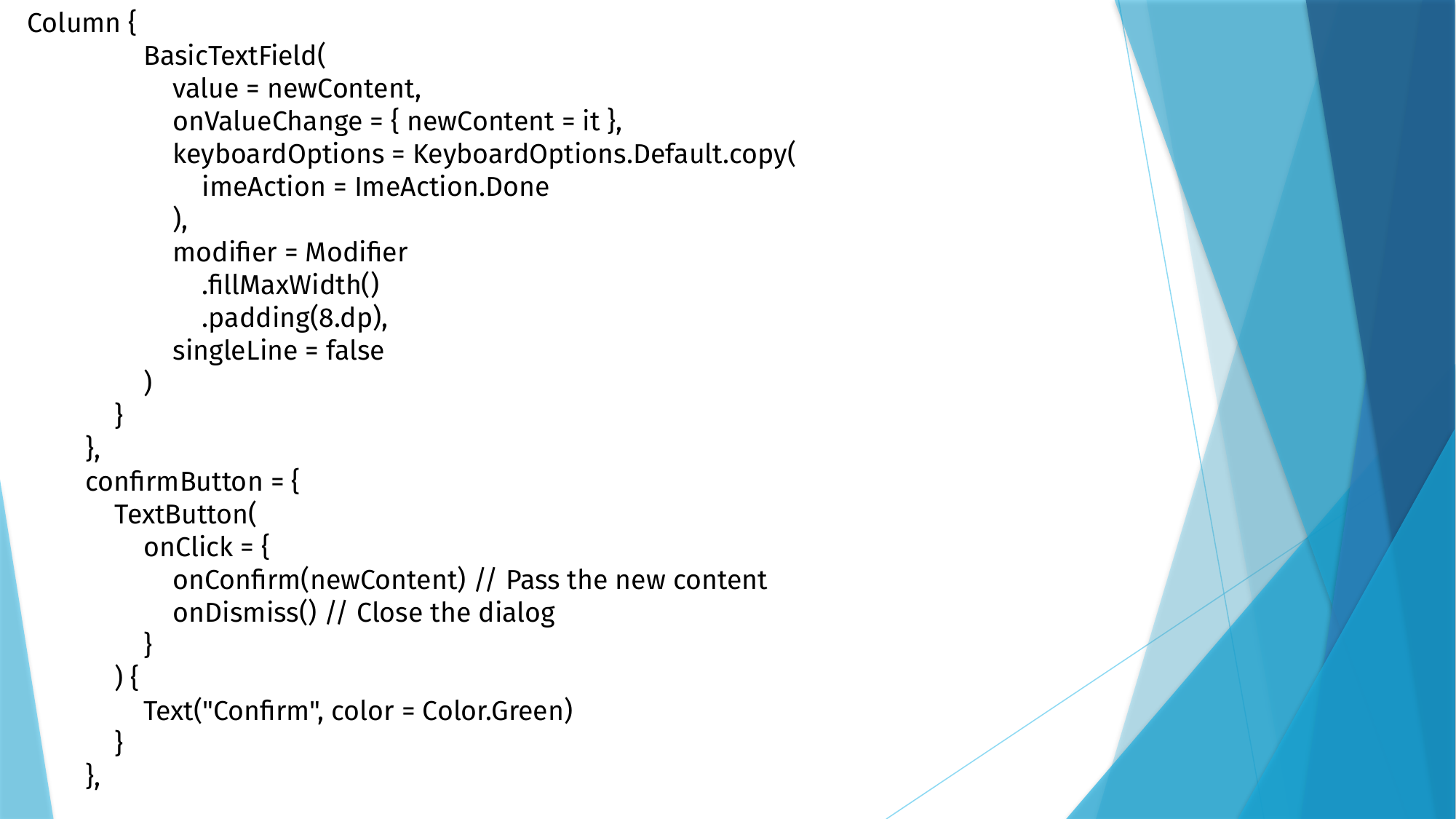

Column {
                BasicTextField(
                    value = newContent,
                    onValueChange = { newContent = it },
                    keyboardOptions = KeyboardOptions.Default.copy(
                        imeAction = ImeAction.Done
                    ),
                    modifier = Modifier
                        .fillMaxWidth()
                        .padding(8.dp),
                    singleLine = false
                )
            }
        },
        confirmButton = {
            TextButton(
                onClick = {
                    onConfirm(newContent) // Pass the new content
                    onDismiss() // Close the dialog
                }
            ) {
                Text("Confirm", color = Color.Green)
            }
        },